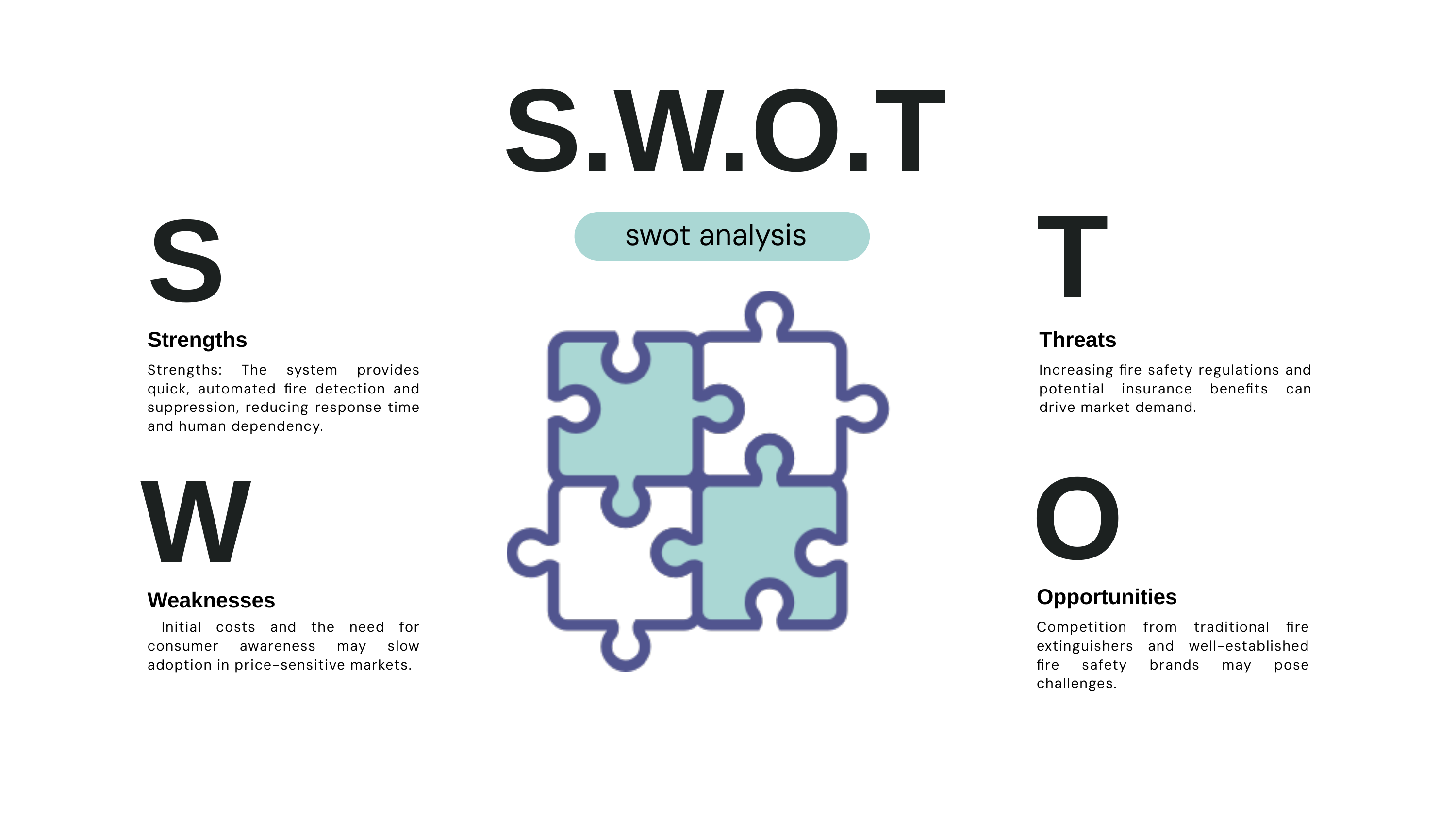

S.W.O.T
T
S

swot analysis

Strengths
Threats
Strengths: The system provides quick, automated fire detection and suppression, reducing response time and human dependency.
Increasing fire safety regulations and potential insurance benefits can drive market demand.
O
W
Opportunities
Weaknesses
 Initial costs and the need for consumer awareness may slow adoption in price-sensitive markets.
Competition from traditional fire extinguishers and well-established fire safety brands may pose challenges.